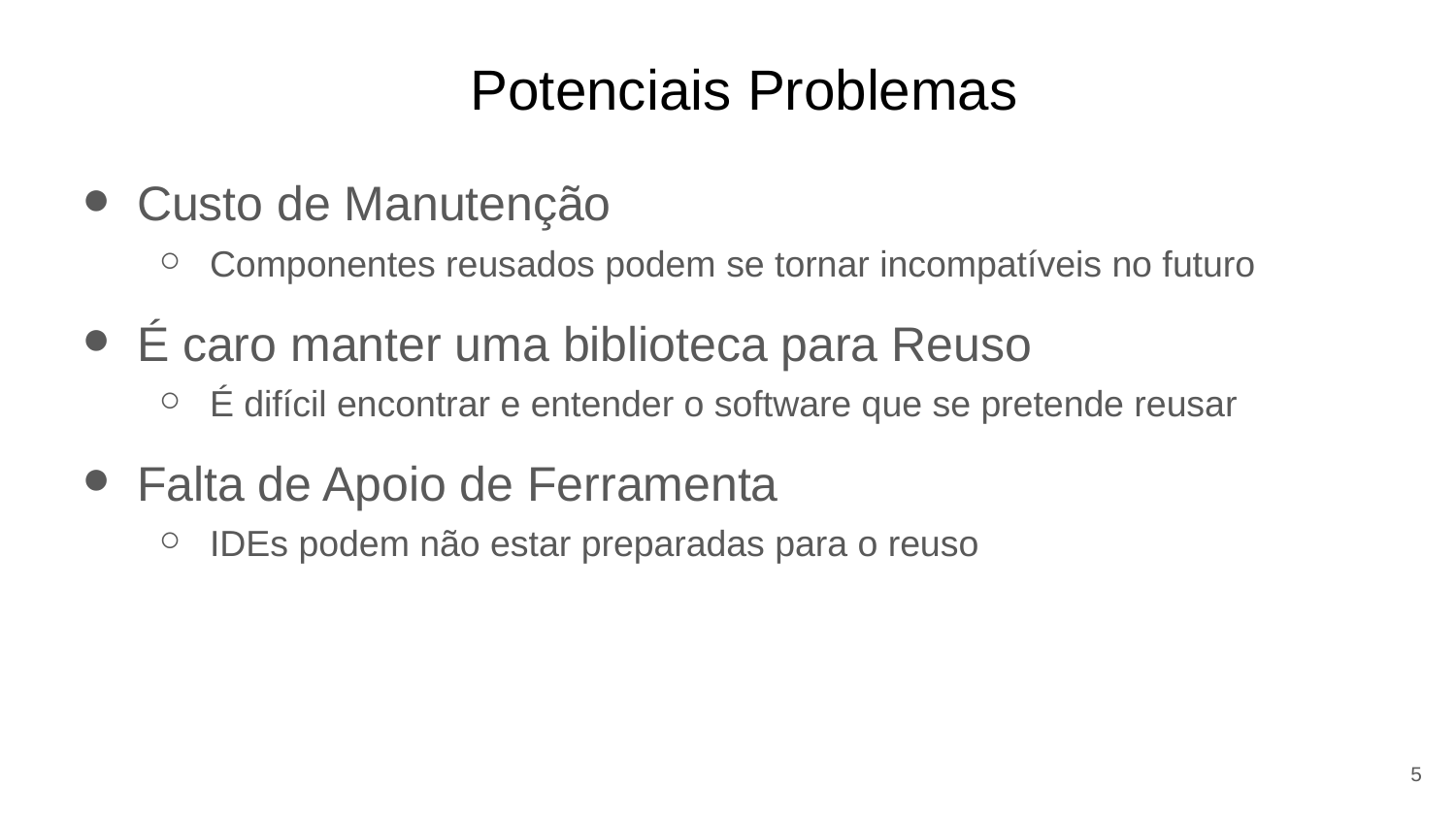

# Potenciais Problemas
Custo de Manutenção
Componentes reusados podem se tornar incompatíveis no futuro

É caro manter uma biblioteca para Reuso
É difícil encontrar e entender o software que se pretende reusar

Falta de Apoio de Ferramenta
IDEs podem não estar preparadas para o reuso

5